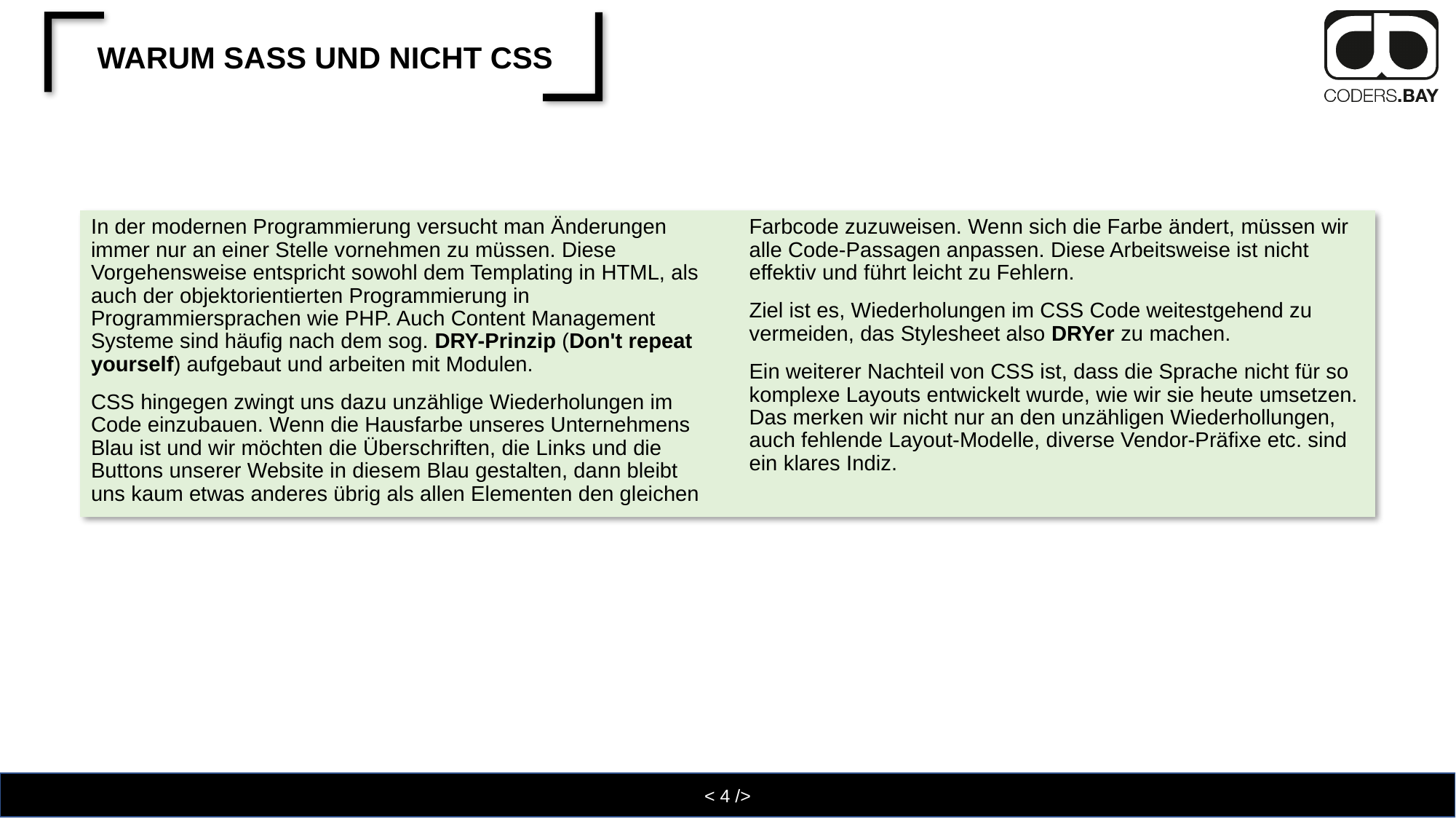

# Warum Sass und nicht CSS
In der modernen Programmierung versucht man Änderungen immer nur an einer Stelle vornehmen zu müssen. Diese Vorgehensweise entspricht sowohl dem Templating in HTML, als auch der objektorientierten Programmierung in Programmiersprachen wie PHP. Auch Content Management Systeme sind häufig nach dem sog. DRY-Prinzip (Don't repeat yourself) aufgebaut und arbeiten mit Modulen.
CSS hingegen zwingt uns dazu unzählige Wiederholungen im Code einzubauen. Wenn die Hausfarbe unseres Unternehmens Blau ist und wir möchten die Überschriften, die Links und die Buttons unserer Website in diesem Blau gestalten, dann bleibt uns kaum etwas anderes übrig als allen Elementen den gleichen Farbcode zuzuweisen. Wenn sich die Farbe ändert, müssen wir alle Code-Passagen anpassen. Diese Arbeitsweise ist nicht effektiv und führt leicht zu Fehlern.
Ziel ist es, Wiederholungen im CSS Code weitestgehend zu vermeiden, das Stylesheet also DRYer zu machen.
Ein weiterer Nachteil von CSS ist, dass die Sprache nicht für so komplexe Layouts entwickelt wurde, wie wir sie heute umsetzen. Das merken wir nicht nur an den unzähligen Wiederhollungen, auch fehlende Layout-Modelle, diverse Vendor-Präfixe etc. sind ein klares Indiz.